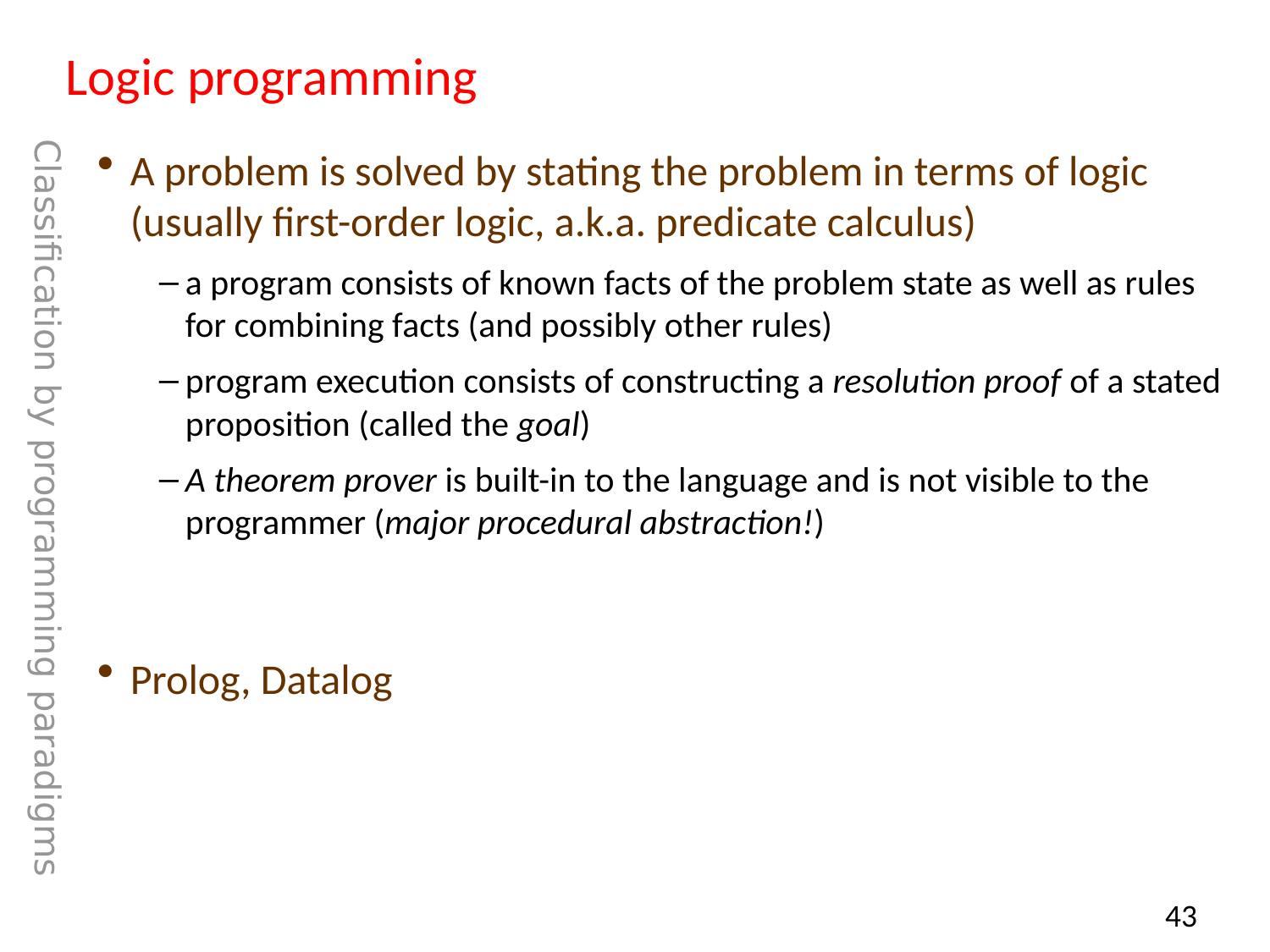

# Logic programming
A problem is solved by stating the problem in terms of logic (usually first-order logic, a.k.a. predicate calculus)
a program consists of known facts of the problem state as well as rules for combining facts (and possibly other rules)
program execution consists of constructing a resolution proof of a stated proposition (called the goal)
A theorem prover is built-in to the language and is not visible to the programmer (major procedural abstraction!)

Prolog, Datalog
Classification by programming paradigms
43